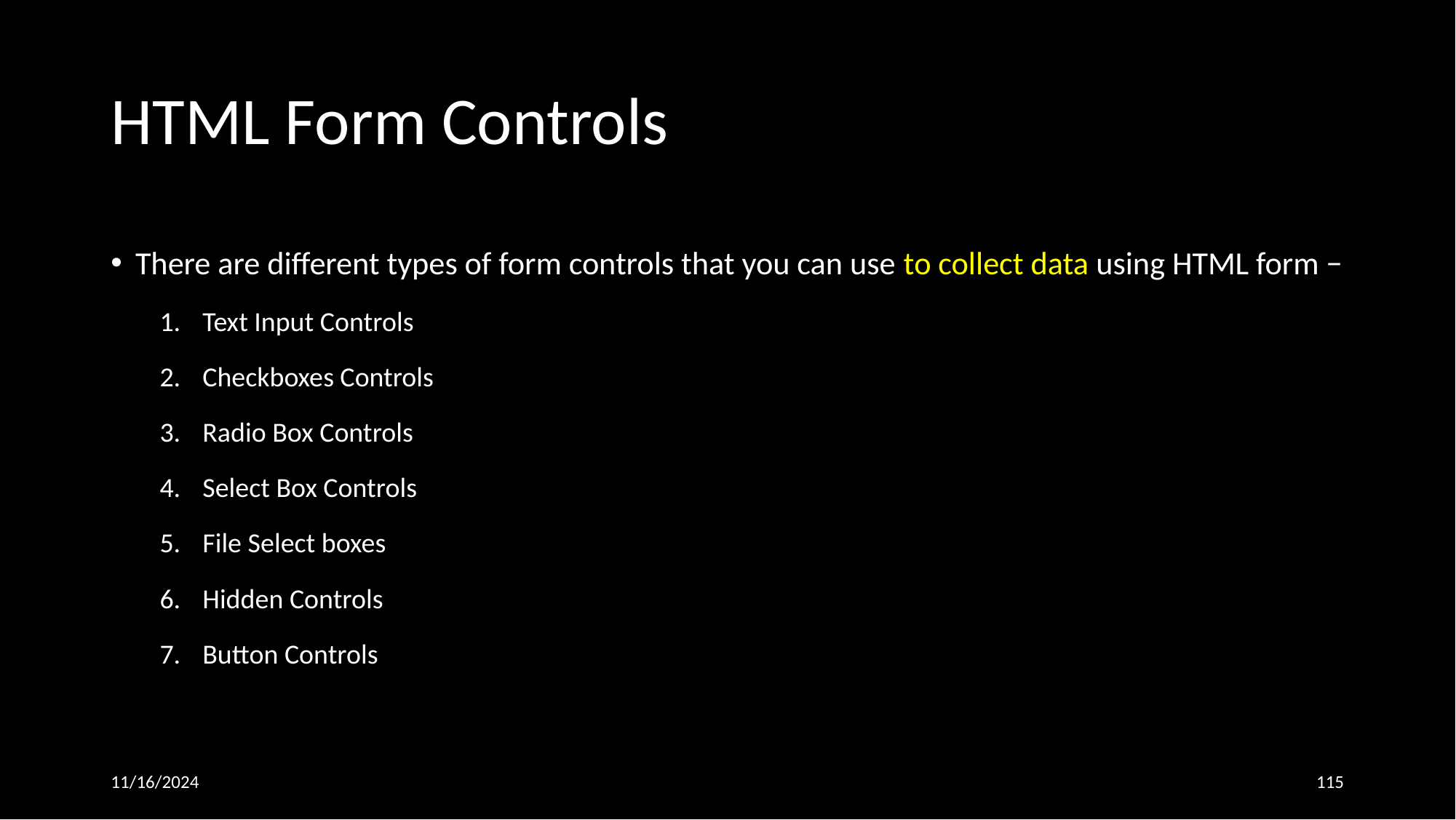

# HTML Form Controls
There are different types of form controls that you can use to collect data using HTML form −
 Text Input Controls
 Checkboxes Controls
 Radio Box Controls
 Select Box Controls
 File Select boxes
 Hidden Controls
 Button Controls
11/16/2024
115